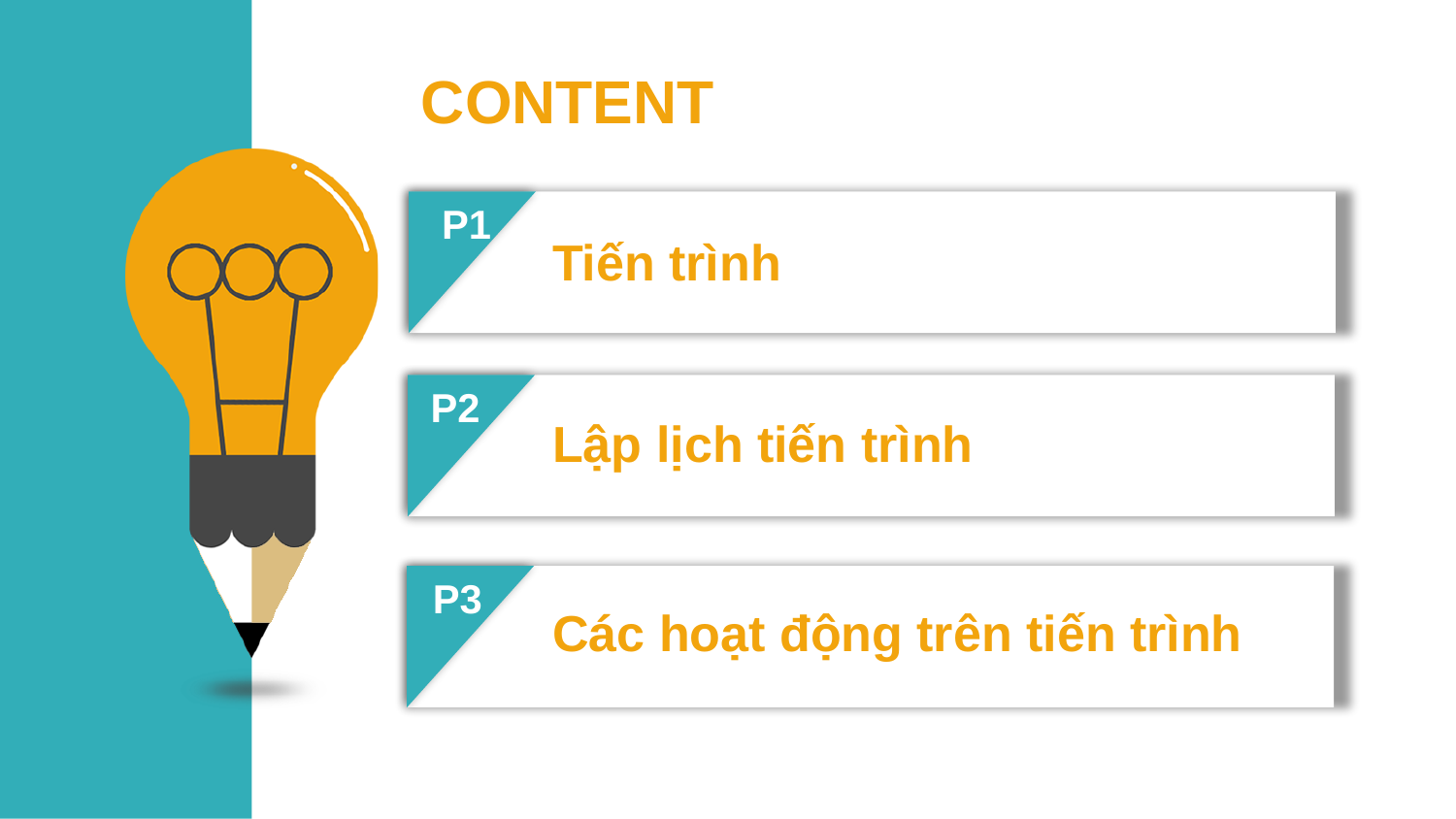

CONTENT
P1

Tiến trình
P2

Lập lịch tiến trình
P3

Các hoạt động trên tiến trình